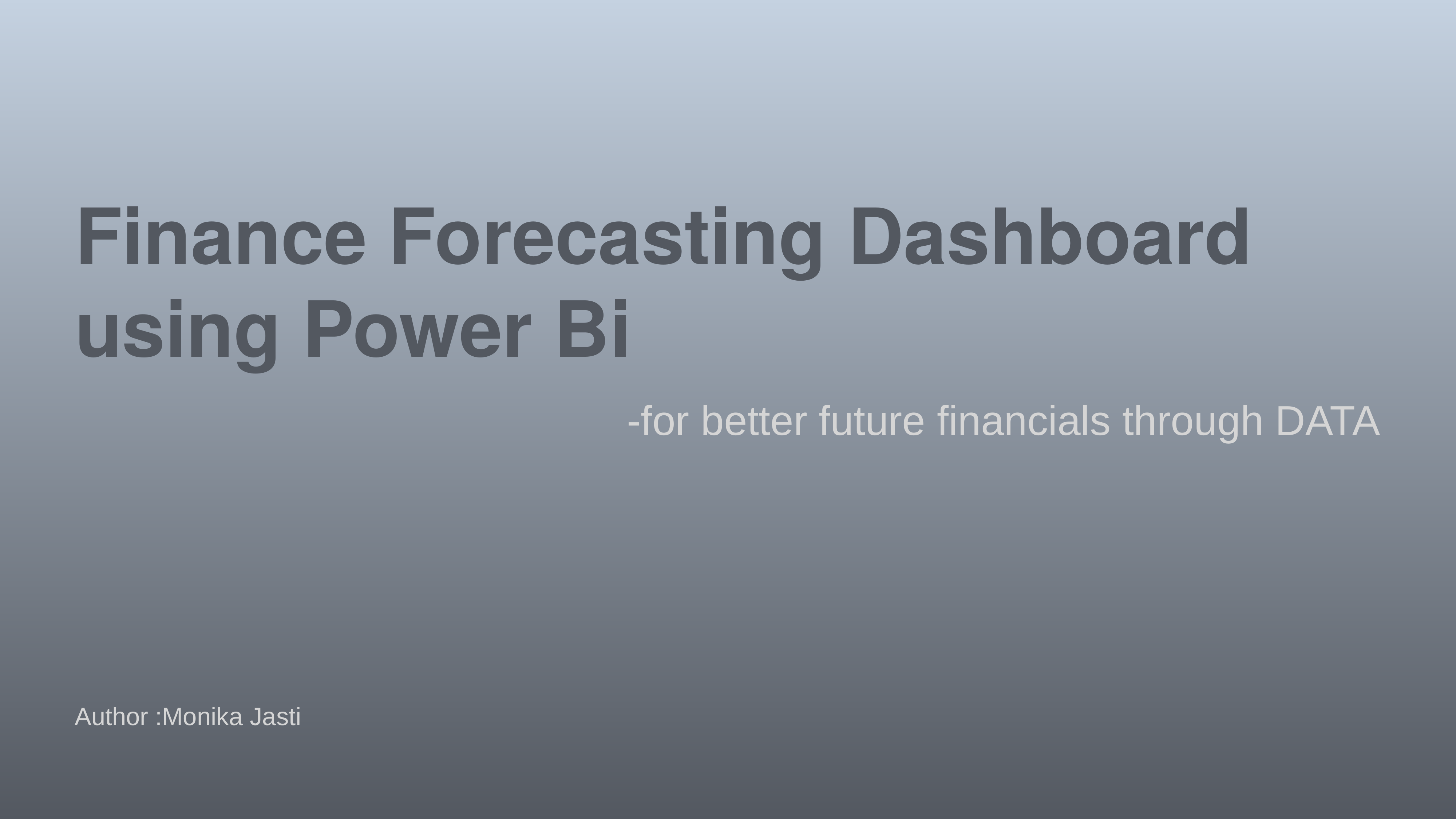

# Finance Forecasting Dashboard using Power Bi
-for better future financials through DATA
Author :Monika Jasti